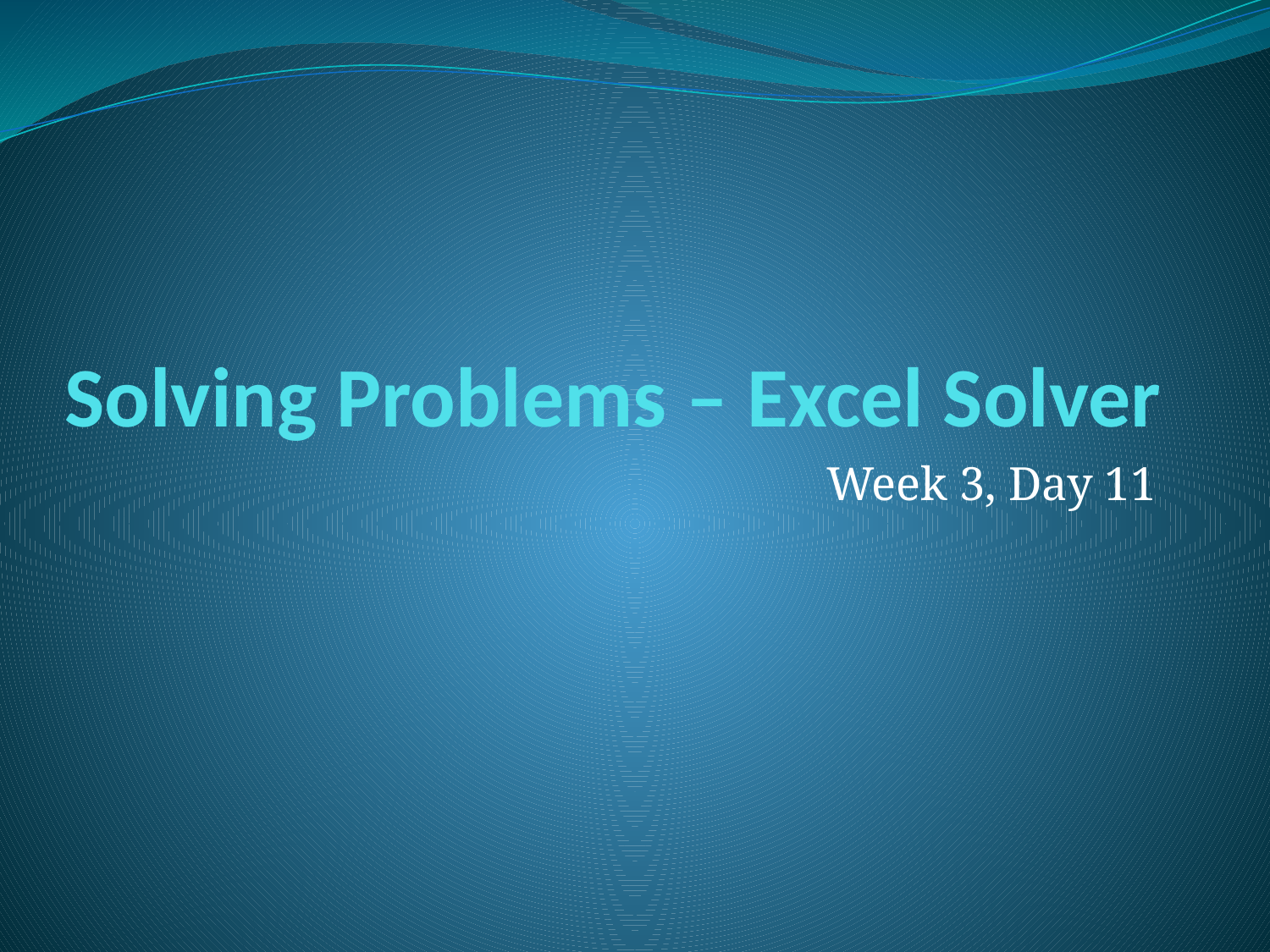

# Solving Problems – Excel Solver
Week 3, Day 11